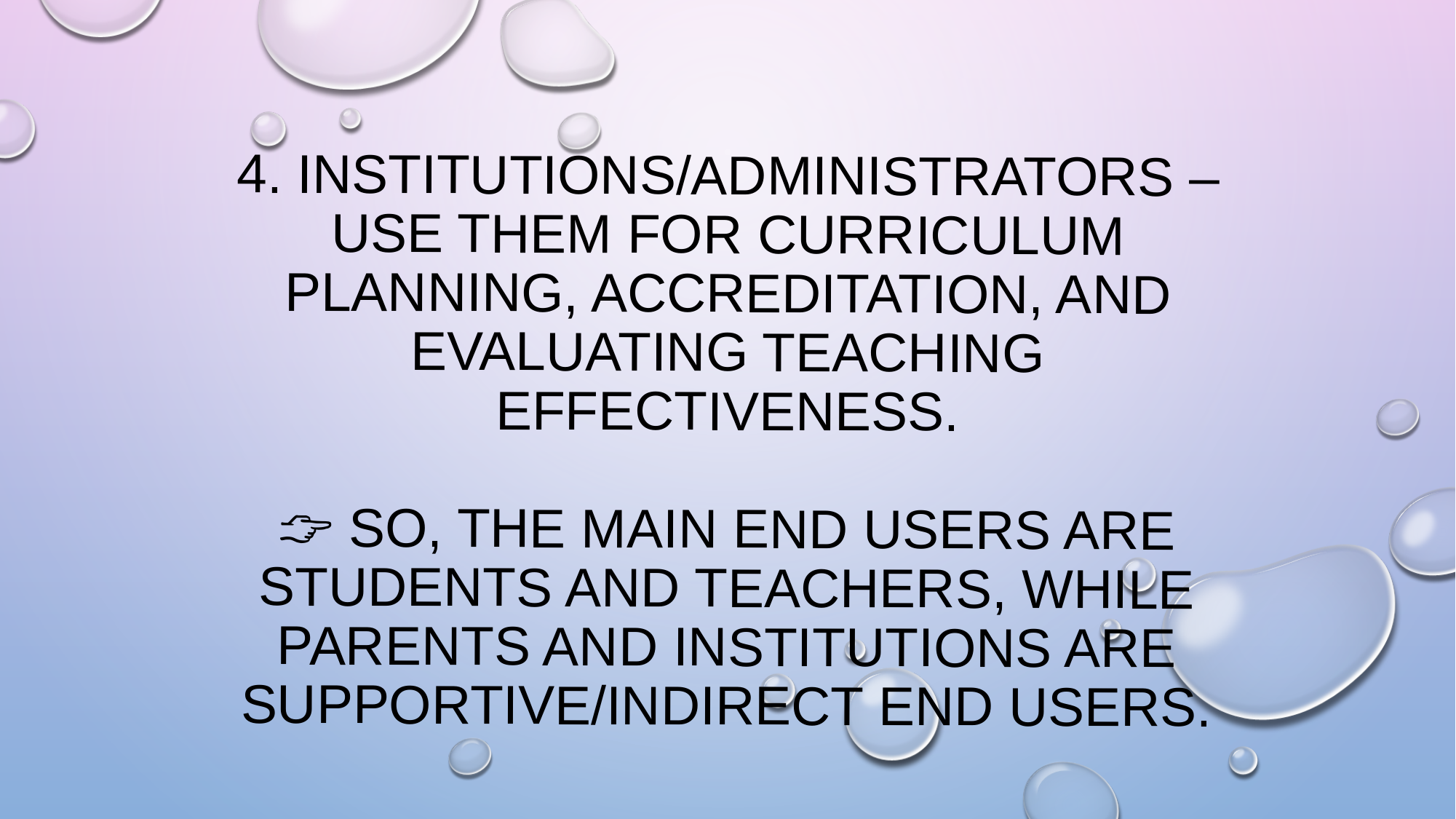

4. Institutions/Administrators –
Use them for curriculum planning, accreditation, and evaluating teaching effectiveness.
👉 So, the main end users are students and teachers, while parents and institutions are supportive/indirect end users.